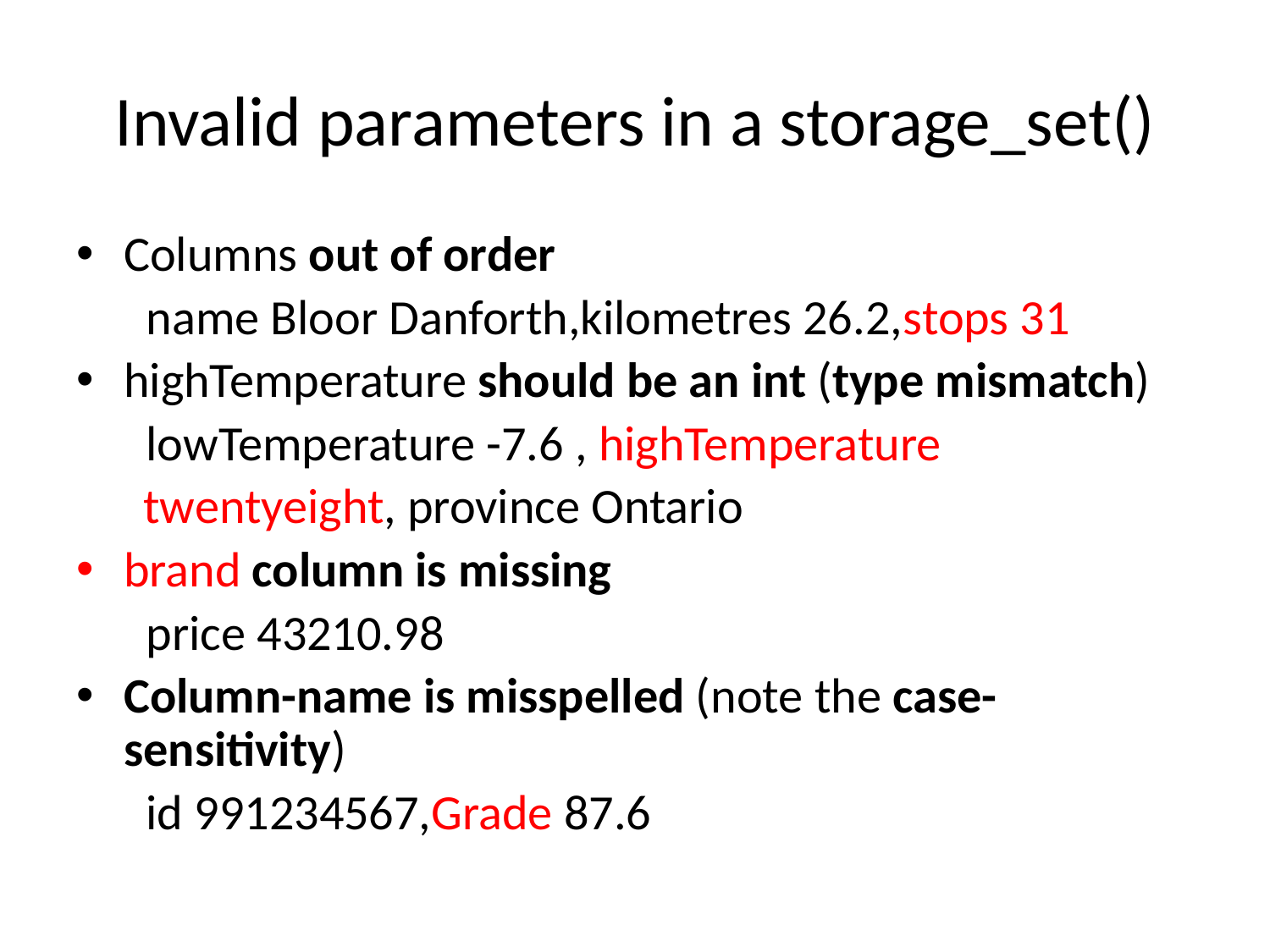

# Invalid parameters in a storage_set()
Columns out of order
	  name Bloor Danforth,kilometres 26.2,stops 31
highTemperature should be an int (type mismatch)
	  lowTemperature -7.6 , highTemperature
      twentyeight, province Ontario
brand column is missing
	  price 43210.98
Column-name is misspelled (note the case-sensitivity)
	  id 991234567,Grade 87.6